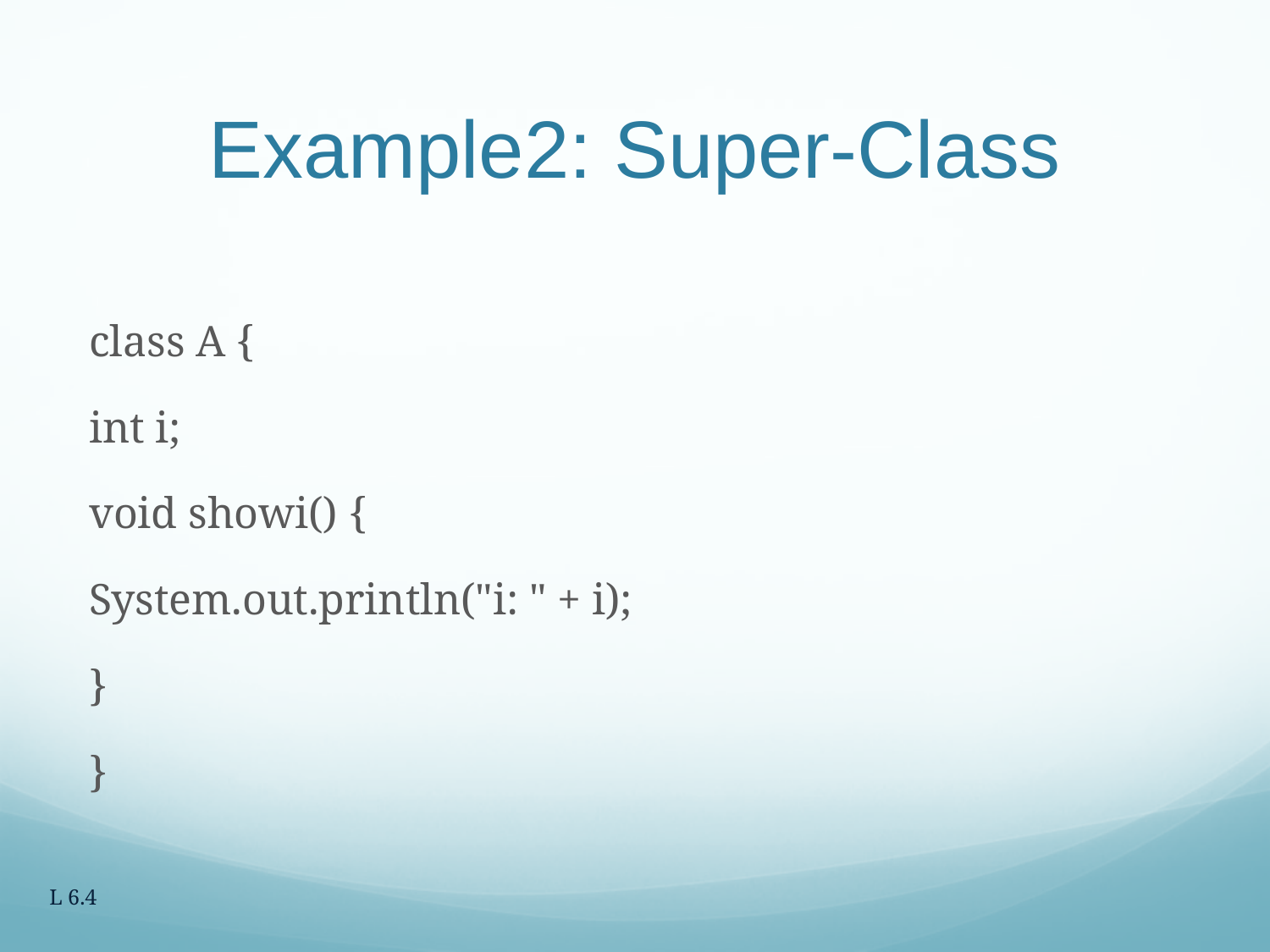

# Example2: Super-Class

class A {
int i;
void showi() {
System.out.println("i: " + i);
}
}
L 6.4